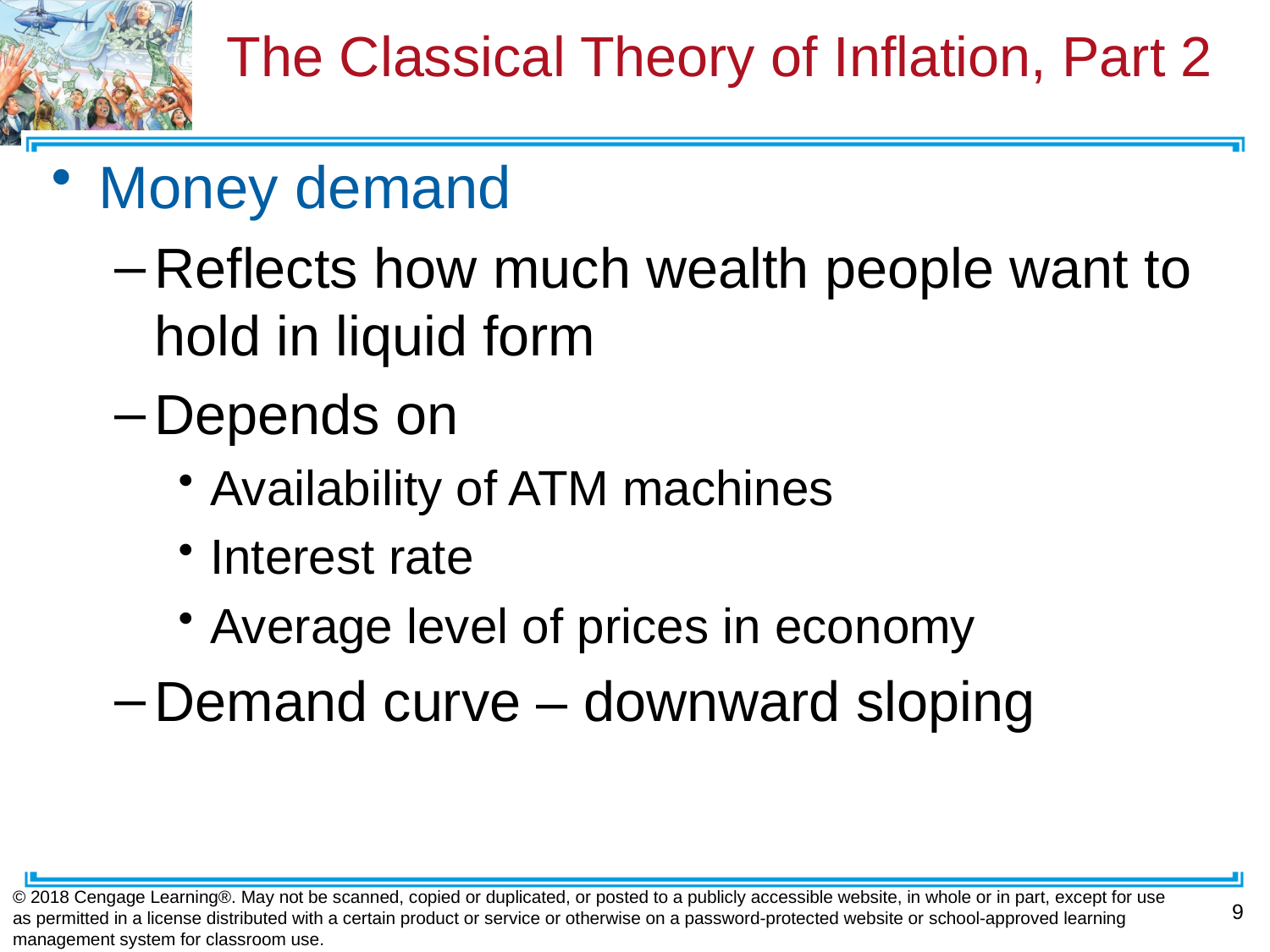

# The Classical Theory of Inflation, Part 2
Money demand
Reflects how much wealth people want to hold in liquid form
Depends on
Availability of ATM machines
Interest rate
Average level of prices in economy
Demand curve – downward sloping
© 2018 Cengage Learning®. May not be scanned, copied or duplicated, or posted to a publicly accessible website, in whole or in part, except for use as permitted in a license distributed with a certain product or service or otherwise on a password-protected website or school-approved learning management system for classroom use.
9